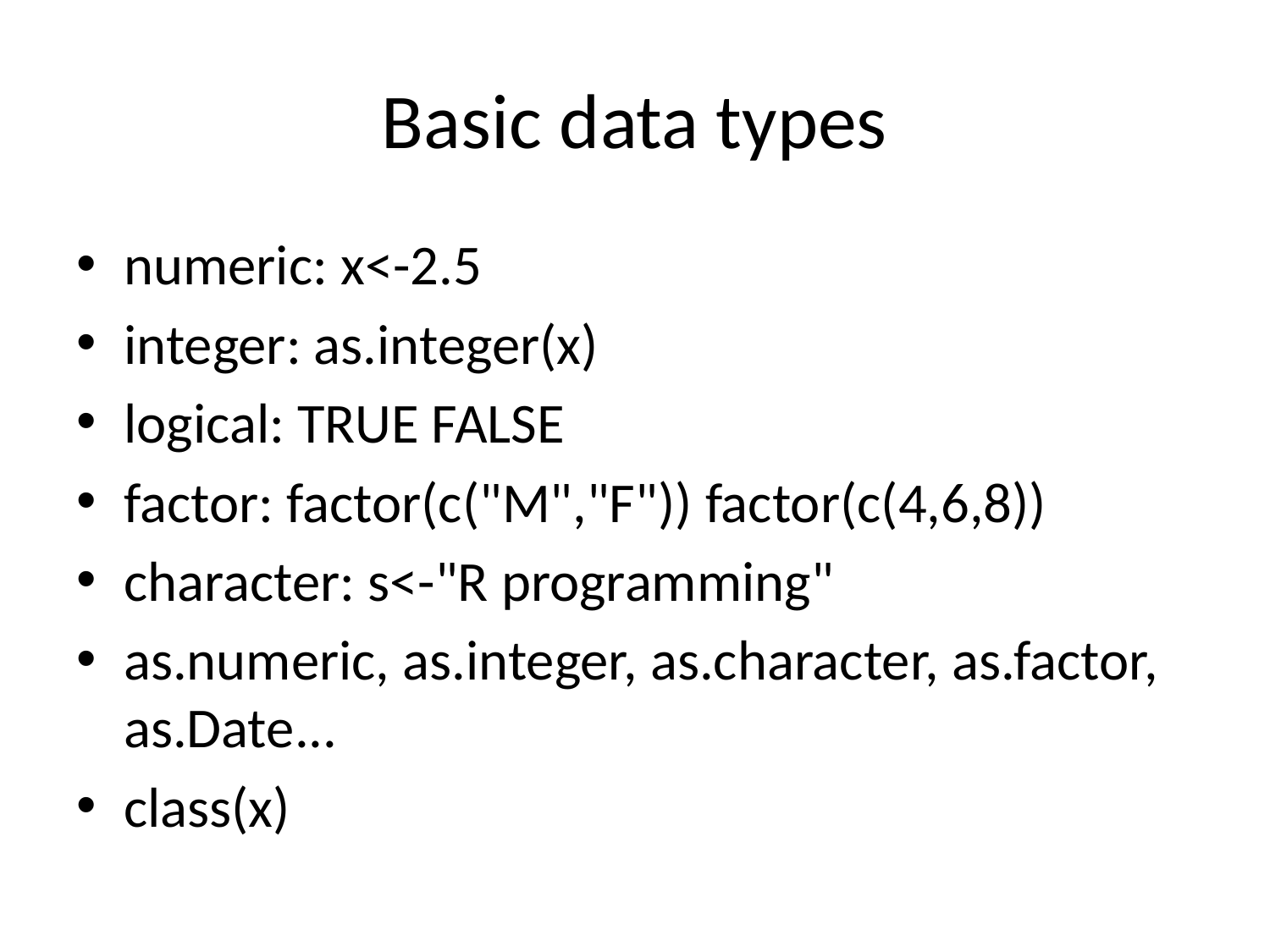

# Basic data types
numeric: x<-2.5
integer: as.integer(x)
logical: TRUE FALSE
factor: factor(c("M","F")) factor(c(4,6,8))
character: s<-"R programming"
as.numeric, as.integer, as.character, as.factor, as.Date...
class(x)